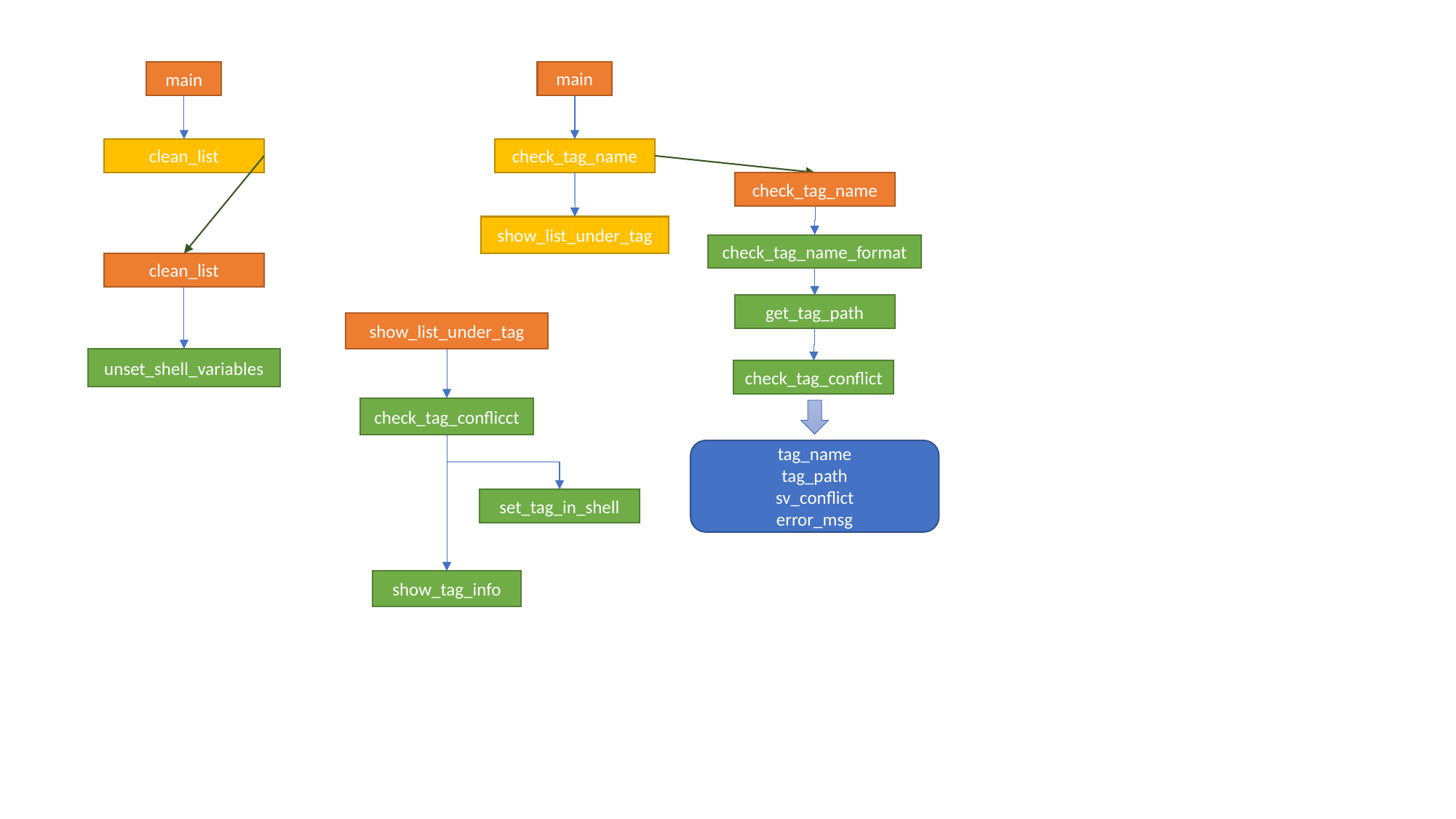

main
main
check_tag_name
clean_list
check_tag_name
show_list_under_tag
check_tag_name_format
clean_list
get_tag_path
show_list_under_tag
unset_shell_variables
check_tag_conflict
check_tag_conflicct

tag_name
tag_path
sv_conflict
error_msg
set_tag_in_shell
show_tag_info